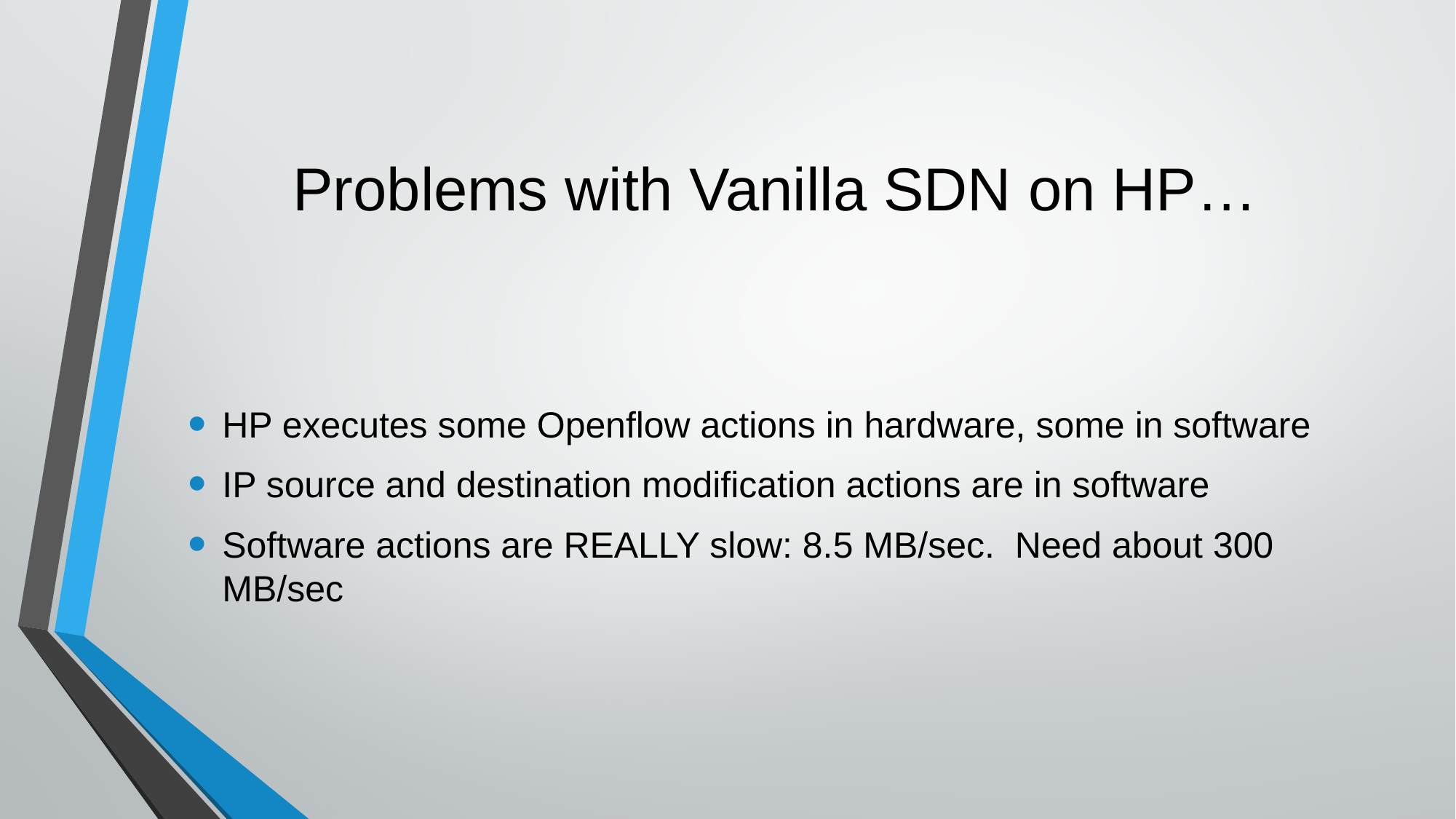

# Problems with Vanilla SDN on HP…
HP executes some Openflow actions in hardware, some in software
IP source and destination modification actions are in software
Software actions are REALLY slow: 8.5 MB/sec.  Need about 300 MB/sec